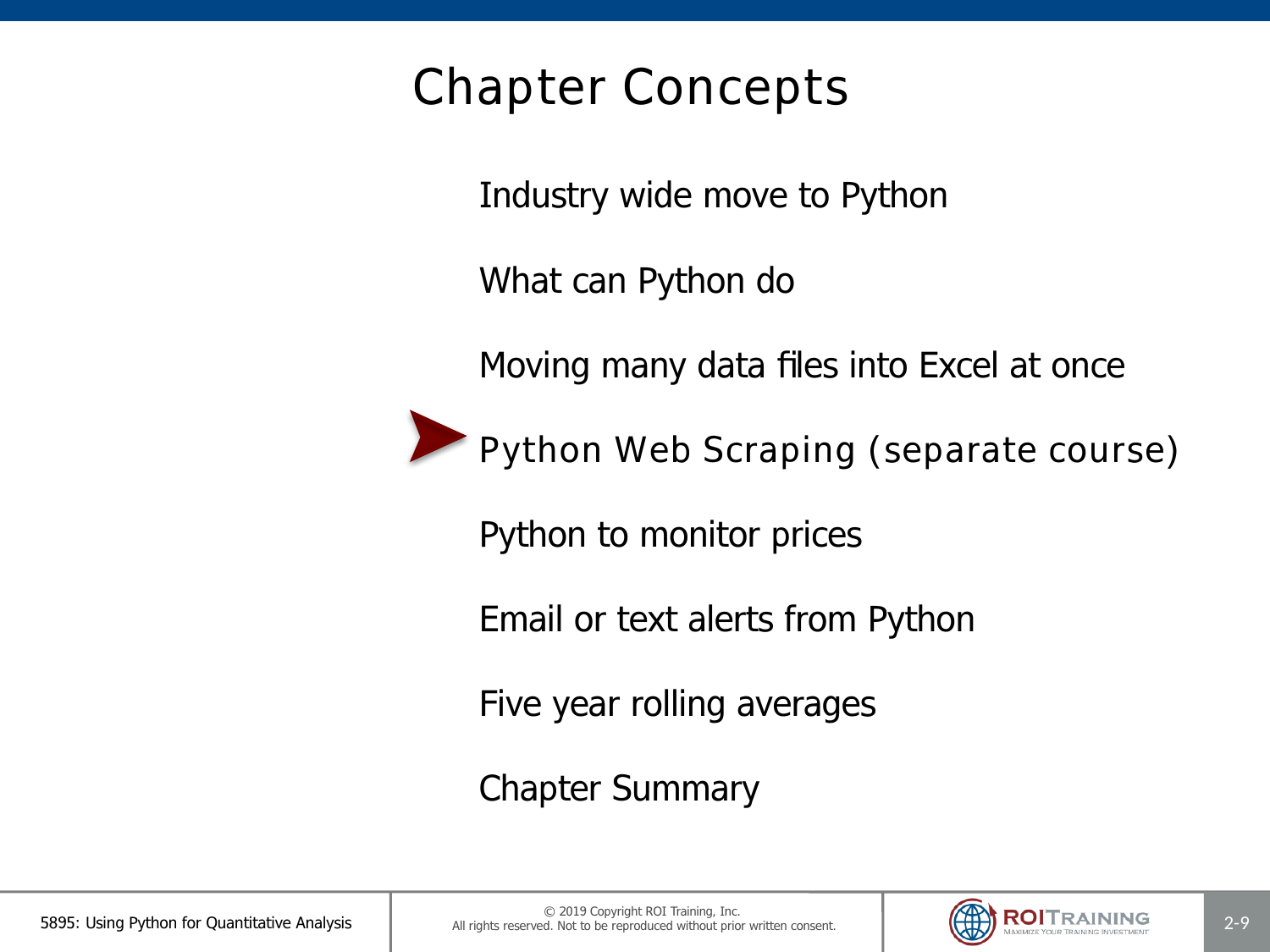

# Chapter Concepts
Industry wide move to Python
What can Python do
Moving many data files into Excel at once
Python Web Scraping (separate course)
Python to monitor prices
Email or text alerts from Python
Five year rolling averages
Chapter Summary